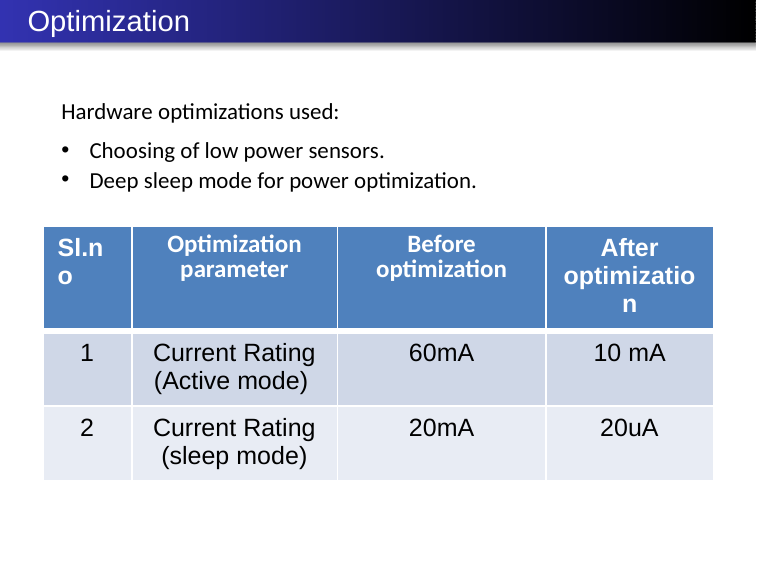

Optimization
# Hardware optimizations used:
Choosing of low power sensors.
Deep sleep mode for power optimization.
| Sl.no | Optimization parameter | Before optimization | After optimization |
| --- | --- | --- | --- |
| 1 | Current Rating (Active mode) | 60mA | 10 mA |
| 2 | Current Rating (sleep mode) | 20mA | 20uA |
Your Name along with guides
Digi-Nest
16 / 20